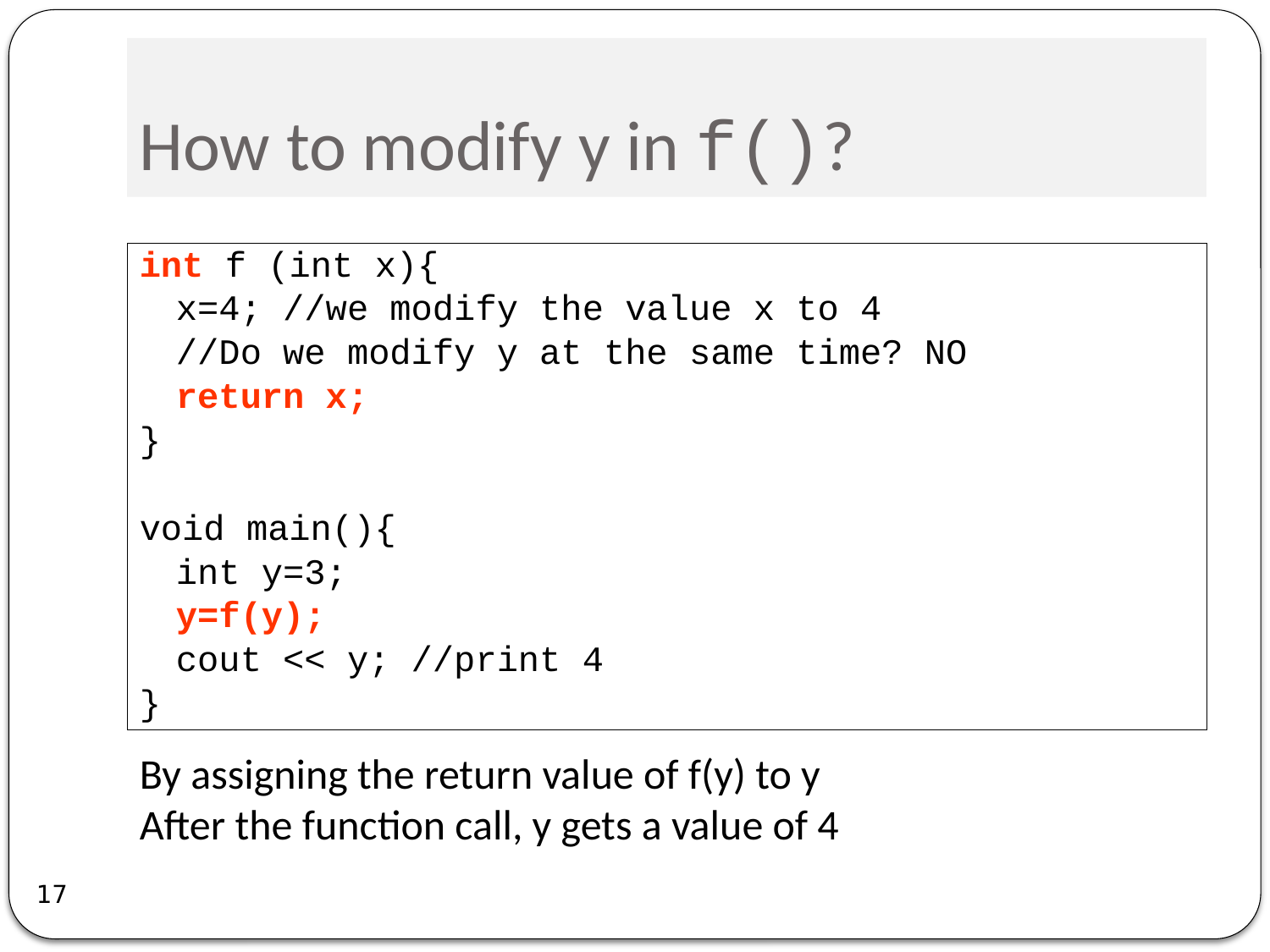

# How to modify y in f()?
int f (int x){
	x=4; //we modify the value x to 4
	//Do we modify y at the same time? NO
	return x;
}

void main(){
	int y=3;
	y=f(y);
	cout << y; //print 4
}
By assigning the return value of f(y) to y
After the function call, y gets a value of 4
17